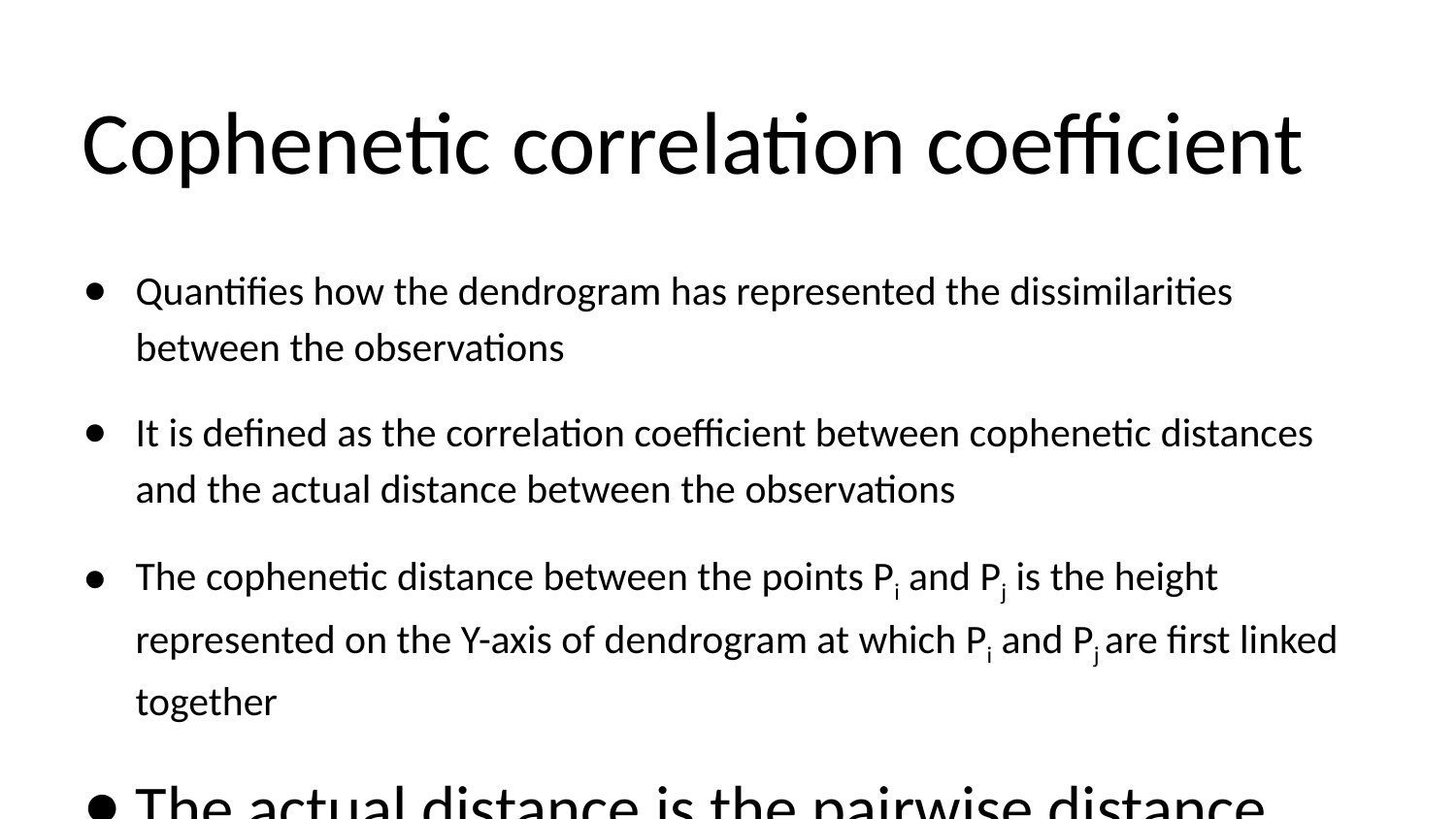

# Cophenetic correlation coefficient
Quantifies how the dendrogram has represented the dissimilarities between the observations
It is defined as the correlation coefficient between cophenetic distances and the actual distance between the observations
The cophenetic distance between the points Pi and Pj is the height represented on the Y-axis of dendrogram at which Pi and Pj are first linked together
The actual distance is the pairwise distance between the observations represented in the distance matrix